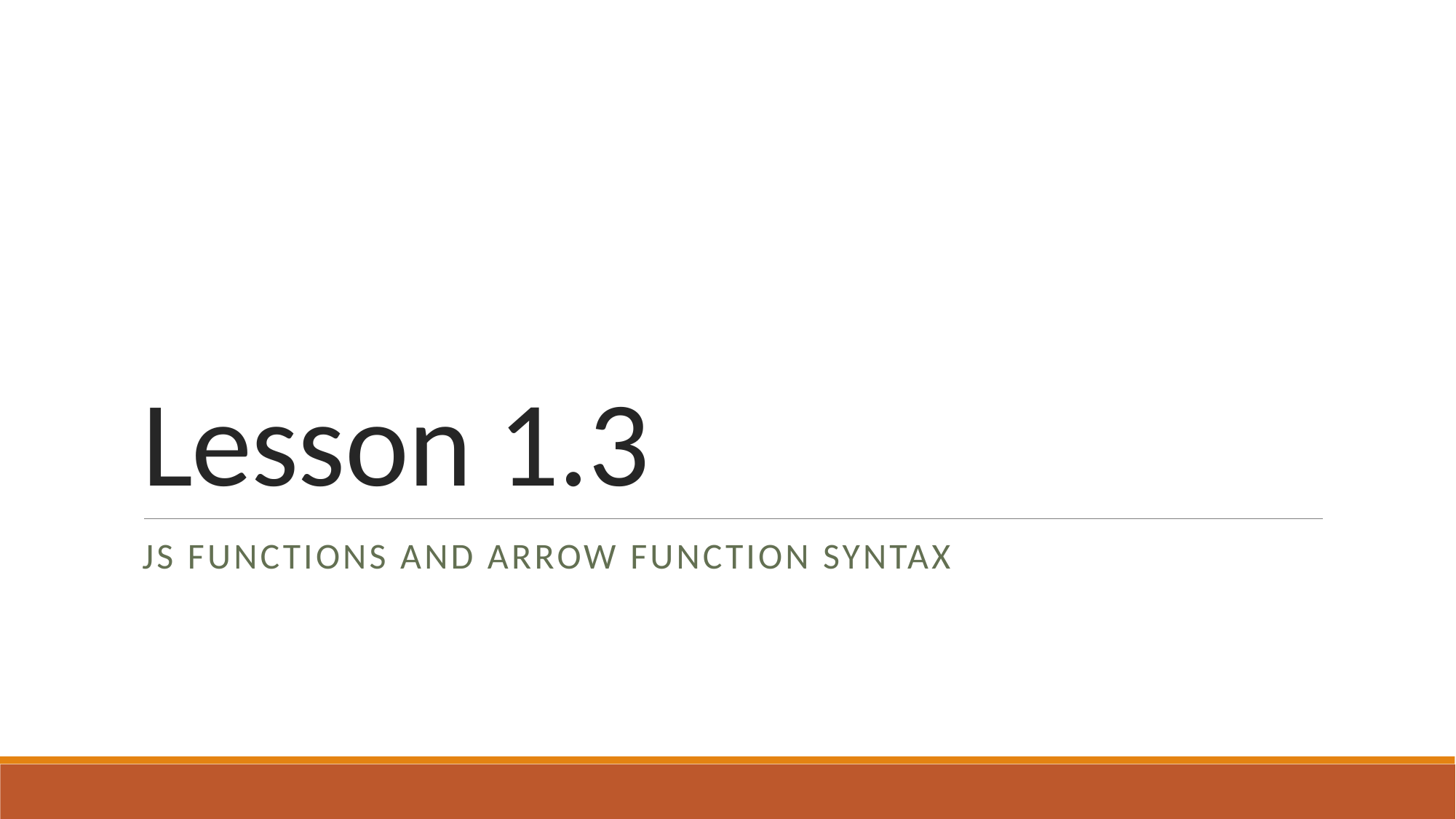

# Lesson 1.3
JS Functions and Arrow Function Syntax